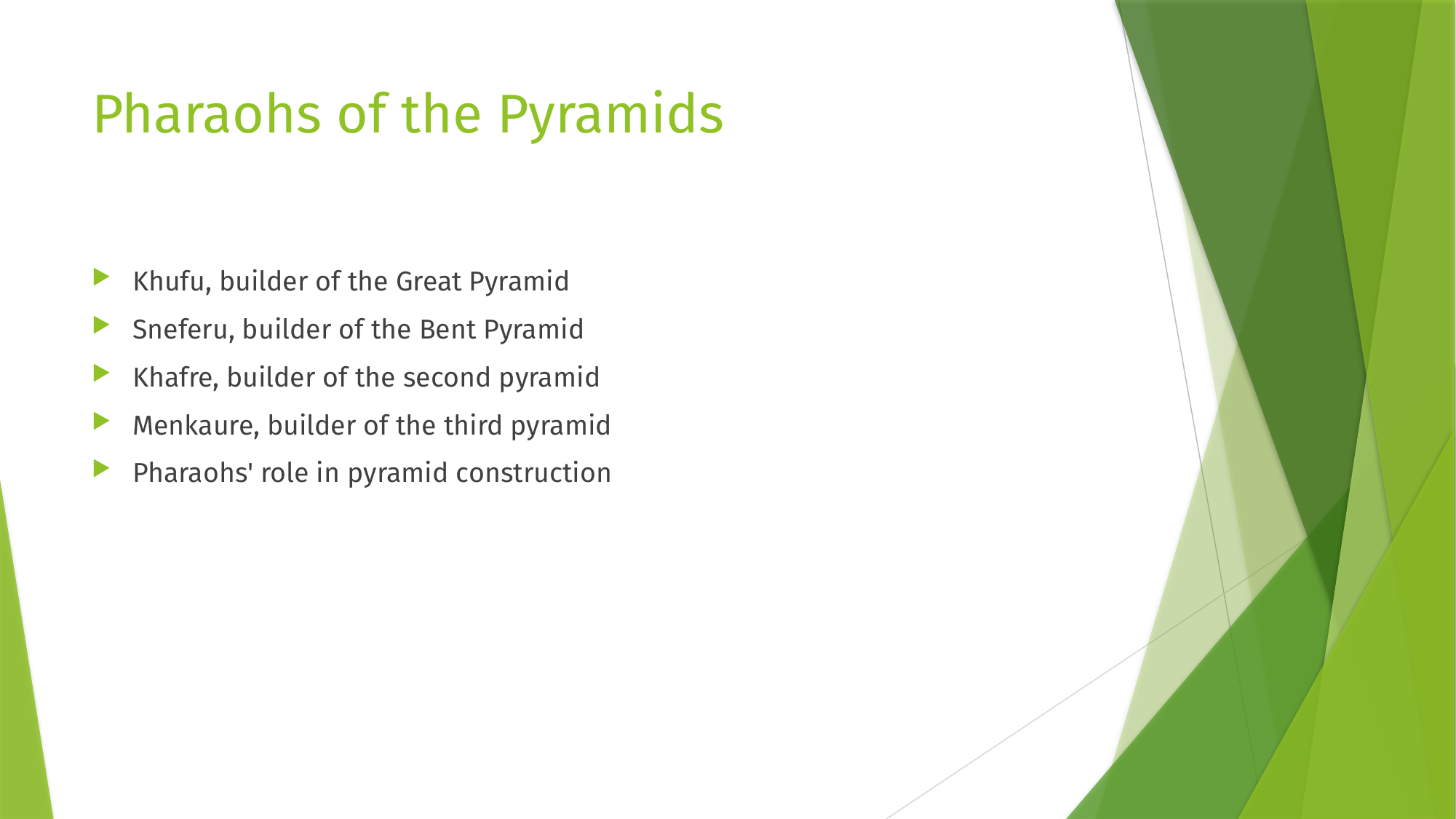

# Pharaohs of the Pyramids
Khufu, builder of the Great Pyramid
Sneferu, builder of the Bent Pyramid
Khafre, builder of the second pyramid
Menkaure, builder of the third pyramid
Pharaohs' role in pyramid construction